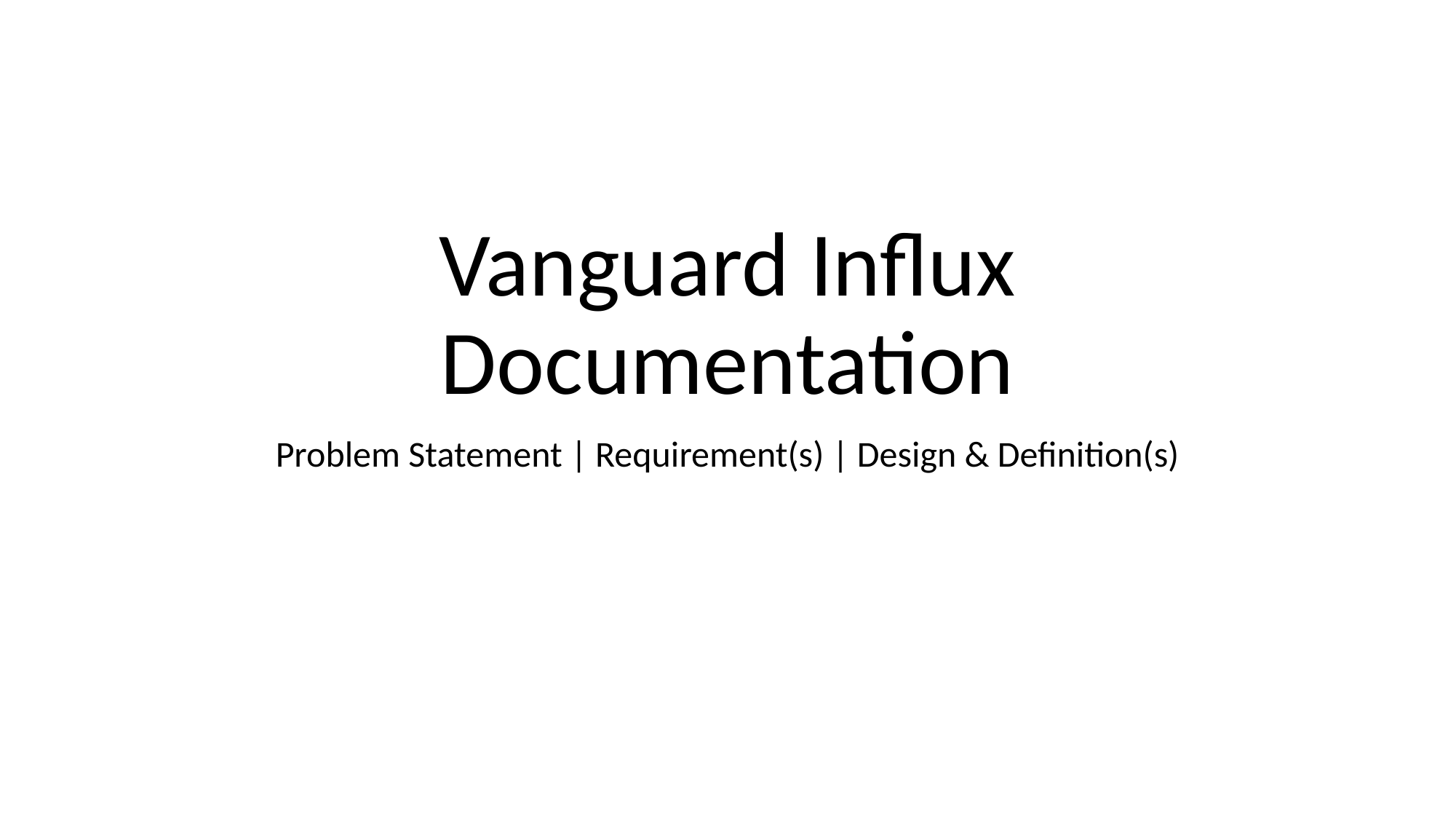

# Vanguard Influx Documentation
Problem Statement | Requirement(s) | Design & Definition(s)